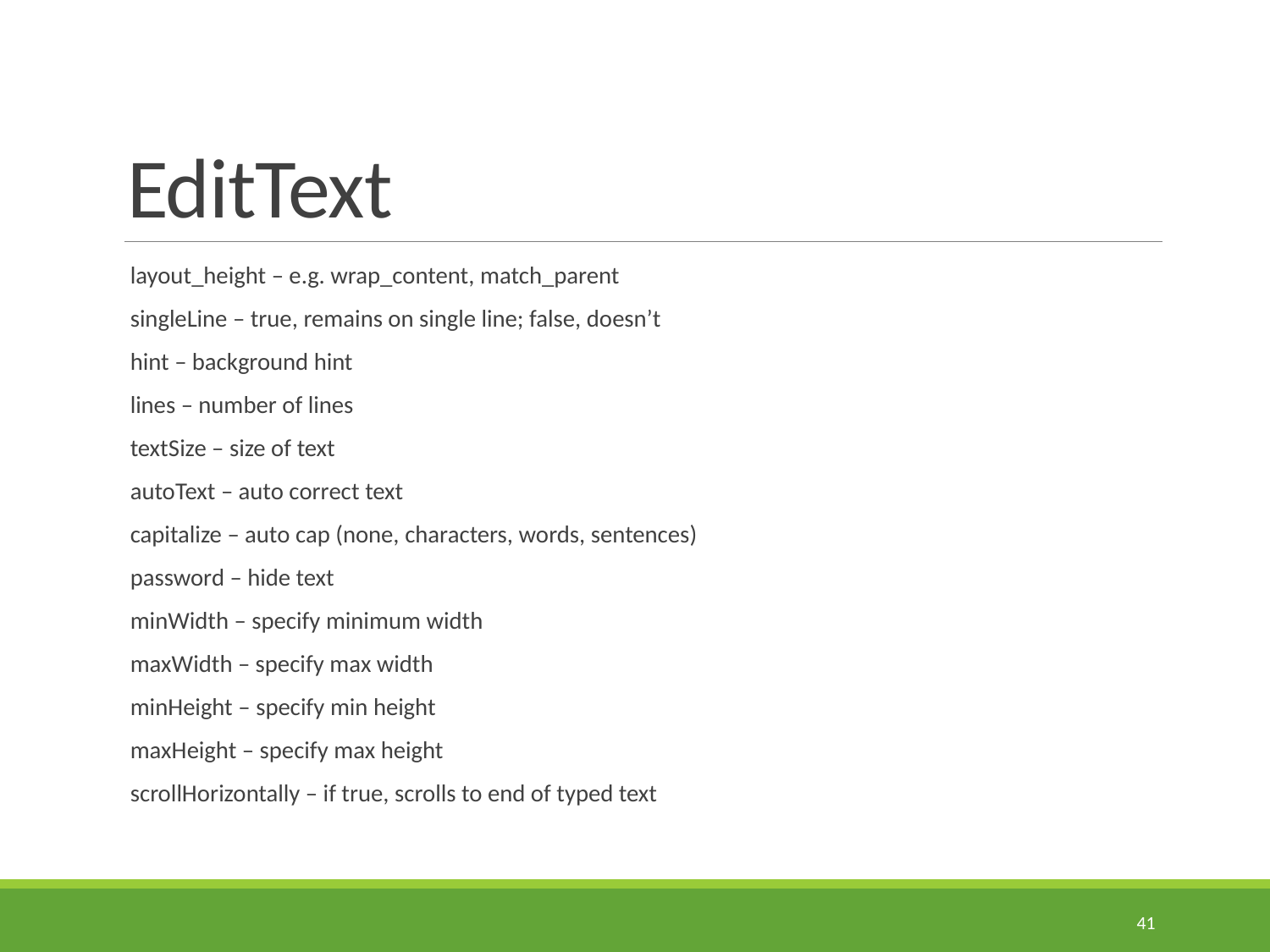

# EditText
layout_height – e.g. wrap_content, match_parent
singleLine – true, remains on single line; false, doesn’t
hint – background hint
lines – number of lines
textSize – size of text
autoText – auto correct text
capitalize – auto cap (none, characters, words, sentences)
password – hide text
minWidth – specify minimum width
maxWidth – specify max width
minHeight – specify min height
maxHeight – specify max height
scrollHorizontally – if true, scrolls to end of typed text
41